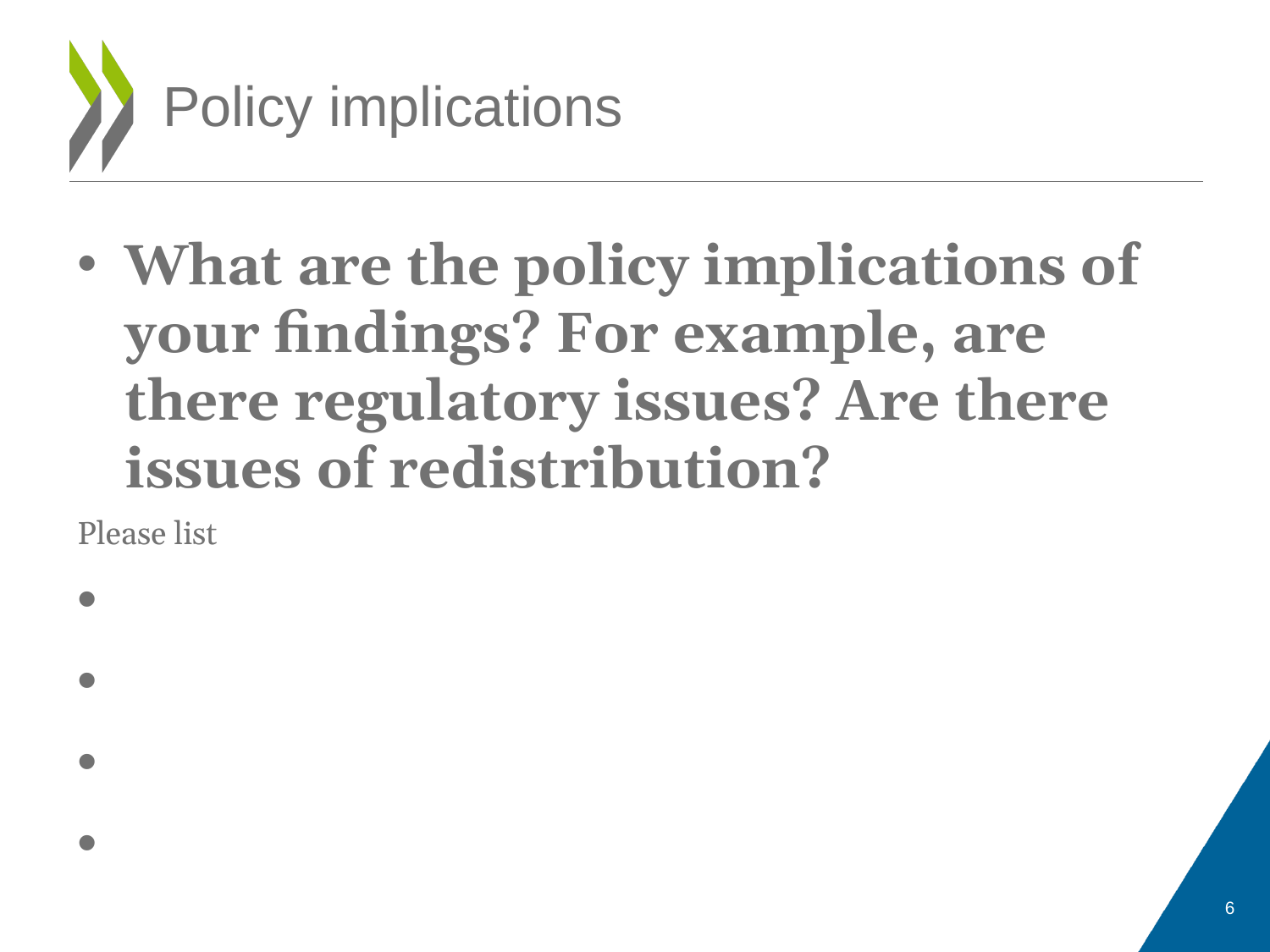

# Policy implications
What are the policy implications of your findings? For example, are there regulatory issues? Are there issues of redistribution?
Please list

6